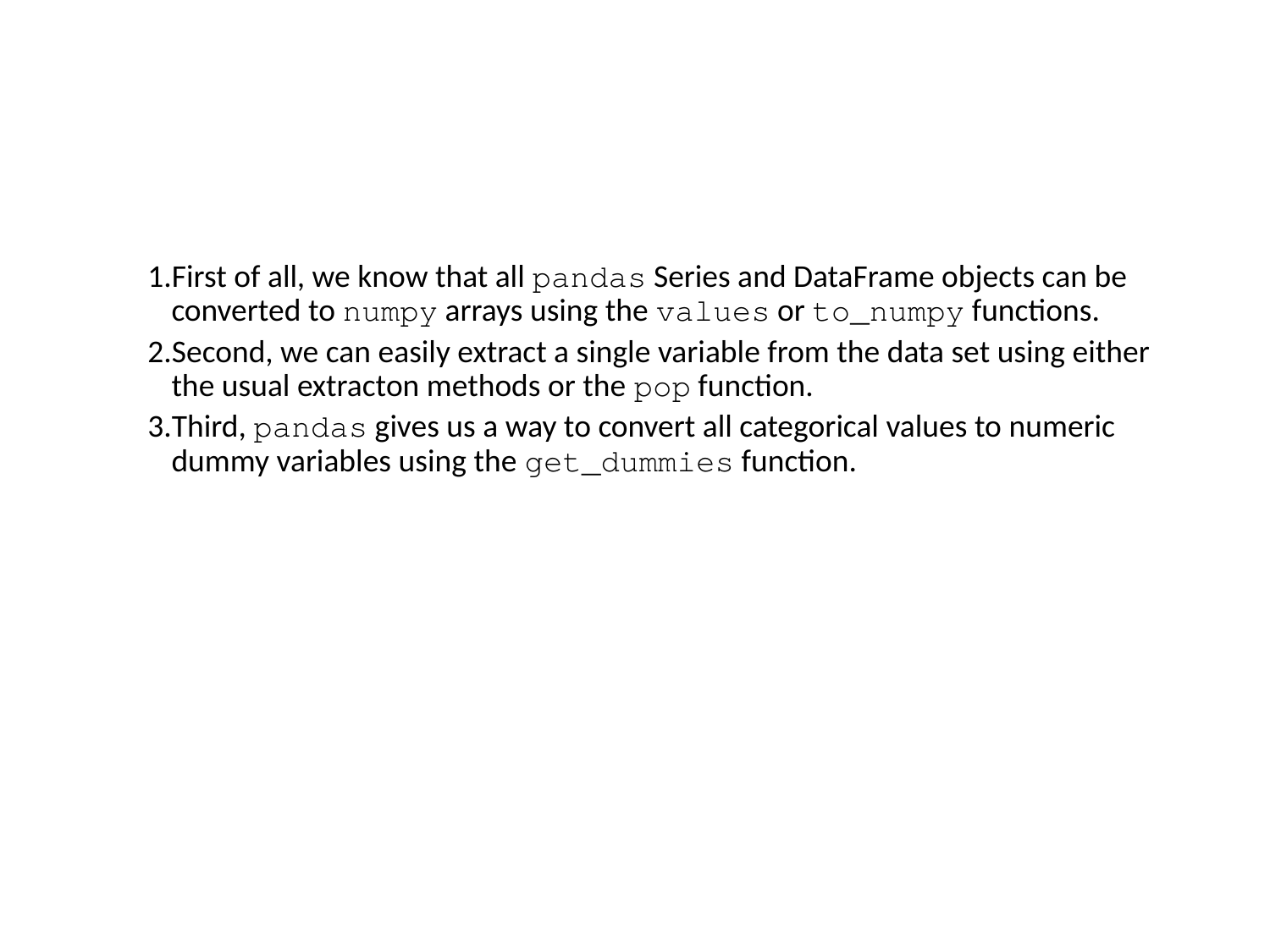

First of all, we know that all pandas Series and DataFrame objects can be converted to numpy arrays using the values or to_numpy functions.
Second, we can easily extract a single variable from the data set using either the usual extracton methods or the pop function.
Third, pandas gives us a way to convert all categorical values to numeric dummy variables using the get_dummies function.